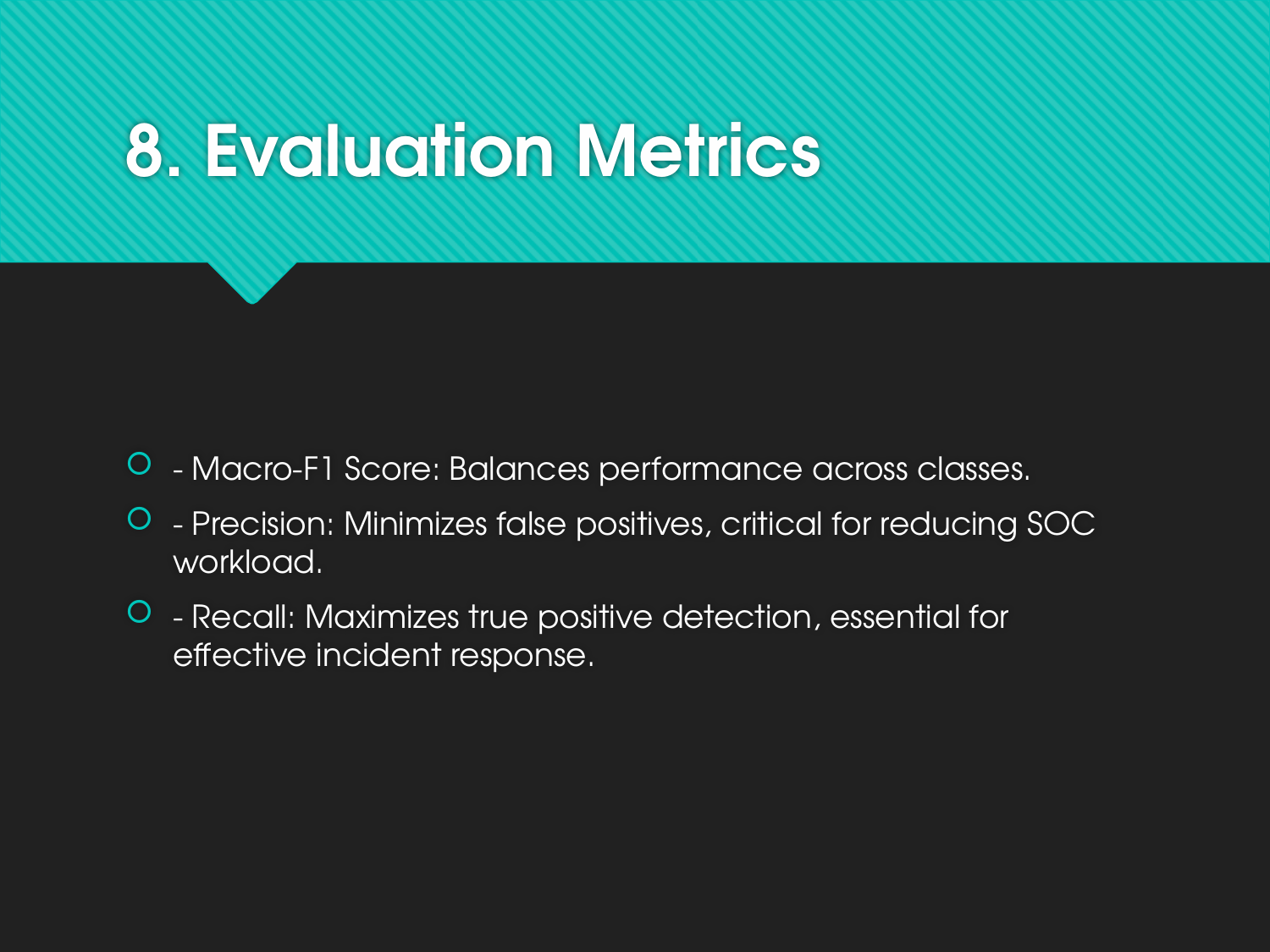

# 8. Evaluation Metrics
- Macro-F1 Score: Balances performance across classes.
- Precision: Minimizes false positives, critical for reducing SOC workload.
- Recall: Maximizes true positive detection, essential for effective incident response.